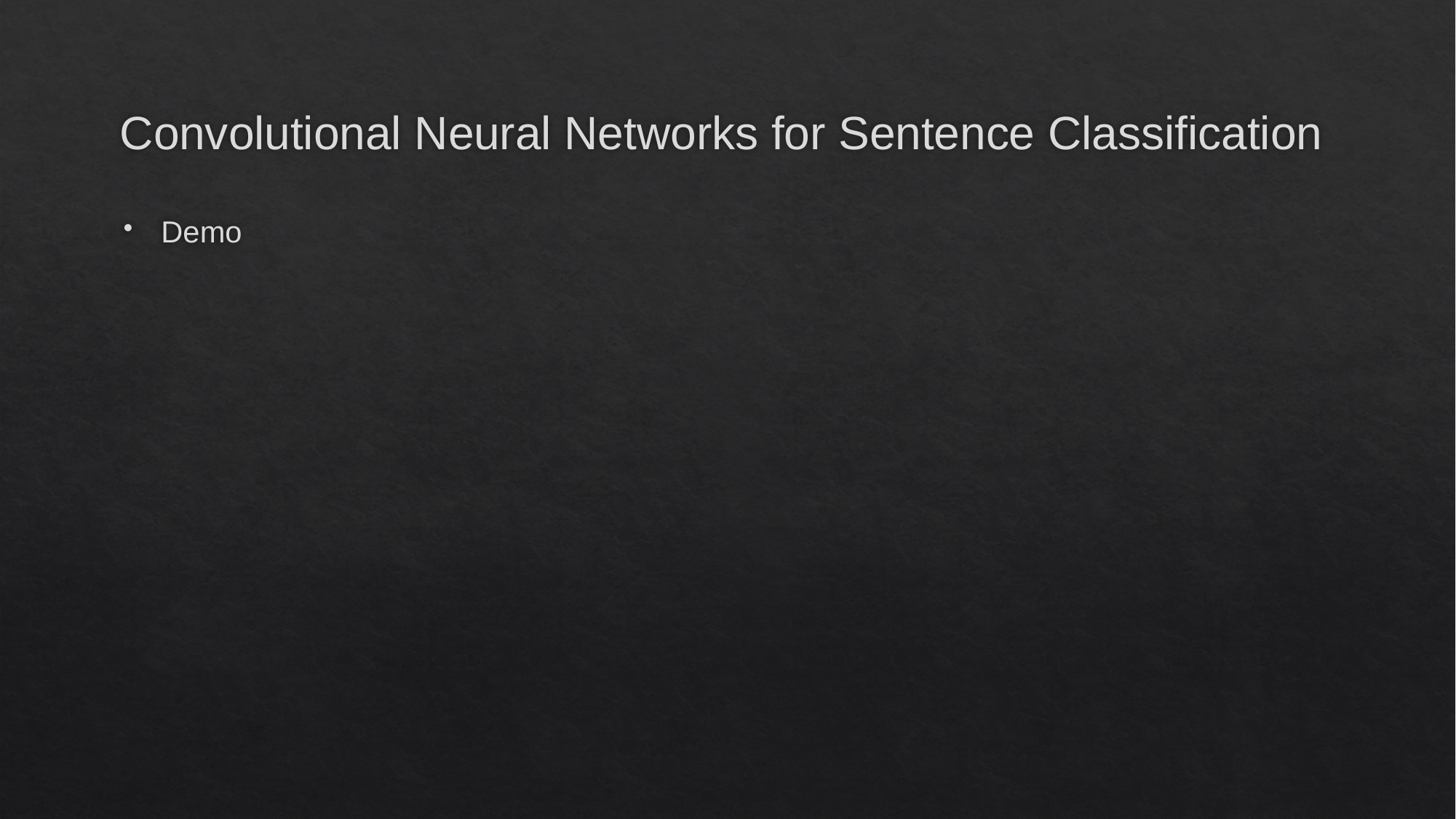

# Convolutional Neural Networks for Sentence Classification
Demo